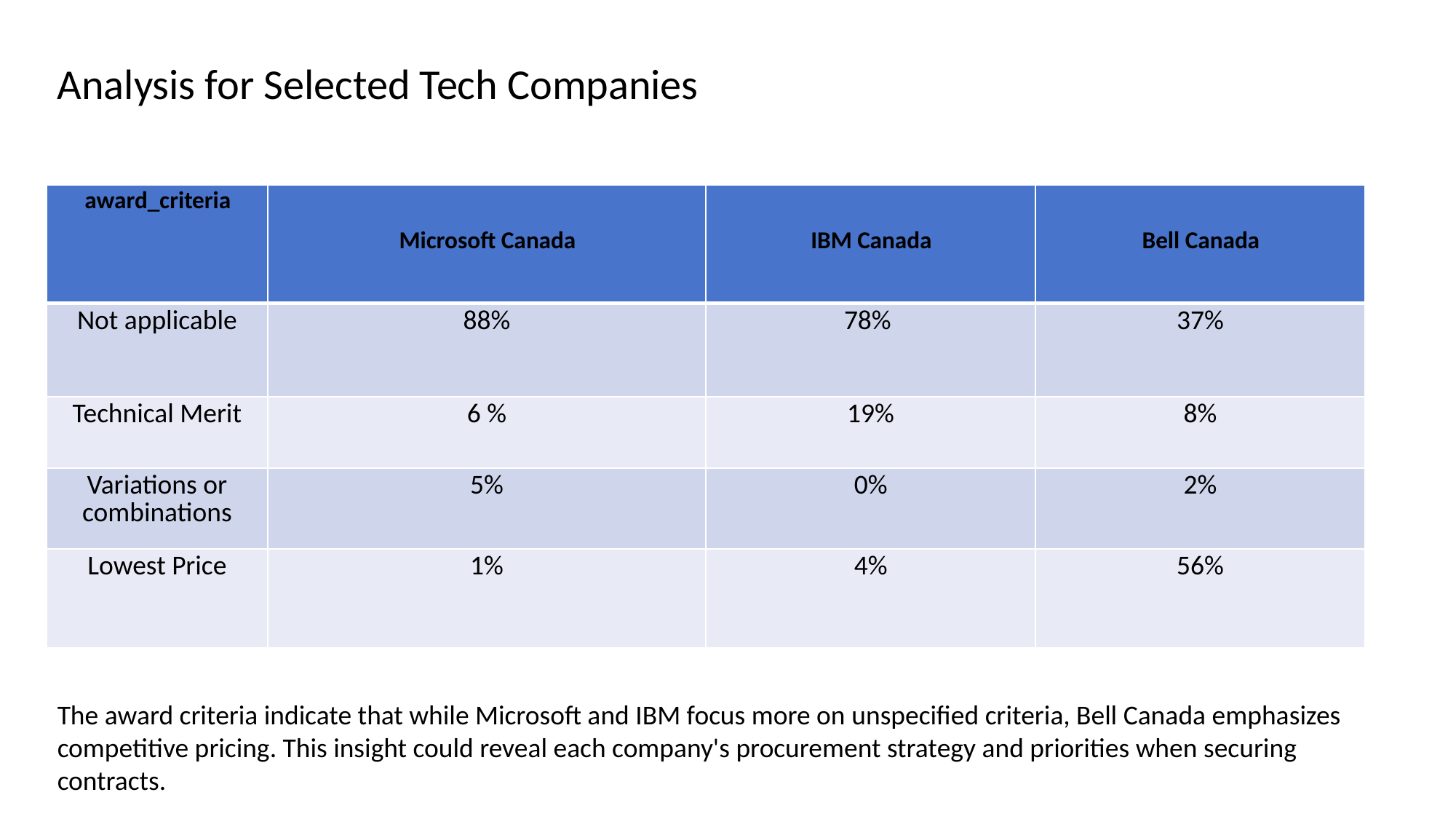

Analysis for Selected Tech Companies

| award\_criteria | Microsoft Canada | IBM Canada | Bell Canada |
| --- | --- | --- | --- |
| Not applicable | 88% | 78% | 37% |
| Technical Merit | 6 % | 19% | 8% |
| Variations or combinations | 5% | 0% | 2% |
| Lowest Price | 1% | 4% | 56% |
The award criteria indicate that while Microsoft and IBM focus more on unspecified criteria, Bell Canada emphasizes competitive pricing. This insight could reveal each company's procurement strategy and priorities when securing contracts.